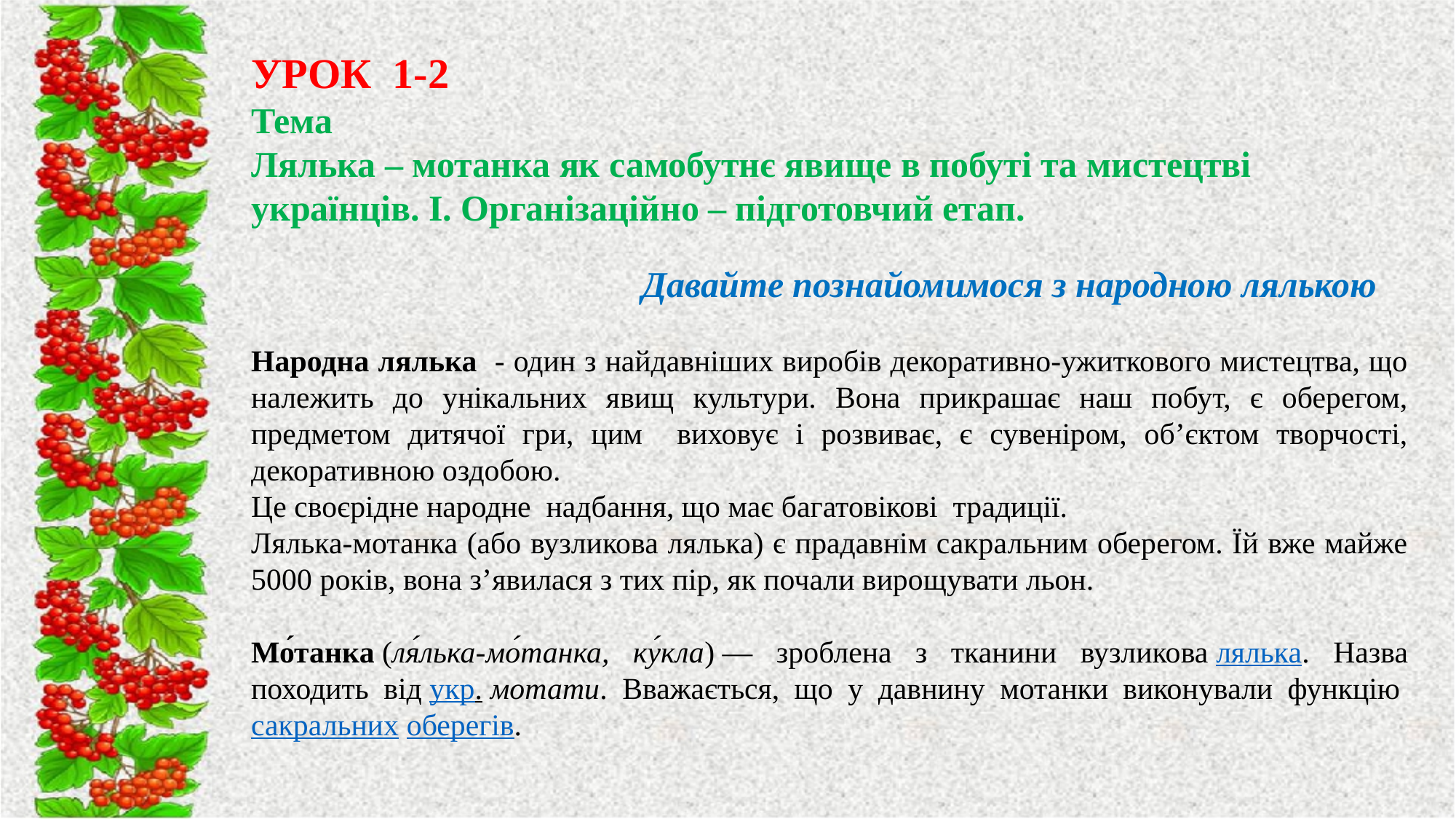

УРОК  1-2
Тема
Лялька – мотанка як самобутнє явище в побуті та мистецтві українців. І. Організаційно – підготовчий етап.

                                           Давайте познайомимося з народною лялькою

Народна лялька  - один з найдавніших виробів декоративно-ужиткового мистецтва, що належить до унікальних явищ культури. Вона прикрашає наш побут, є оберегом, предметом дитячої гри, цим  виховує і розвиває, є сувеніром, об’єктом творчості, декоративною оздобою.
Це своєрідне народне  надбання, що має багатовікові  традиції.
Лялька-мотанка (або вузликова лялька) є прадавнім сакральним оберегом. Їй вже майже 5000 років, вона з’явилася з тих пір, як почали вирощувати льон.

Мо́танка (ля́лька-мо́танка, ку́кла) — зроблена з тканини вузликова лялька. Назва походить від укр. мотати. Вважається, що у давнину мотанки виконували функцію сакральних оберегів.